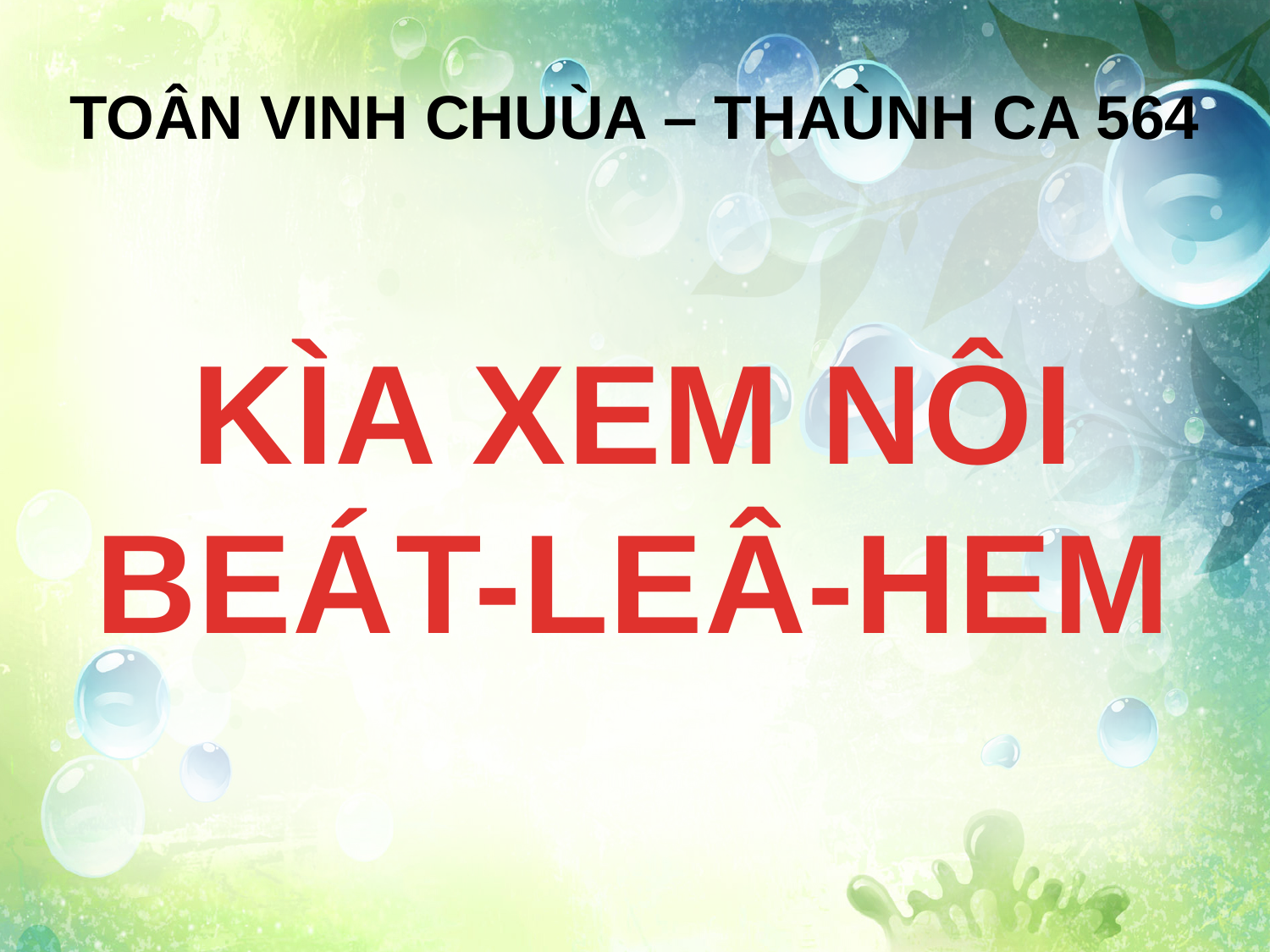

TOÂN VINH CHUÙA – THAÙNH CA 564
KÌA XEM NÔI BEÁT-LEÂ-HEM